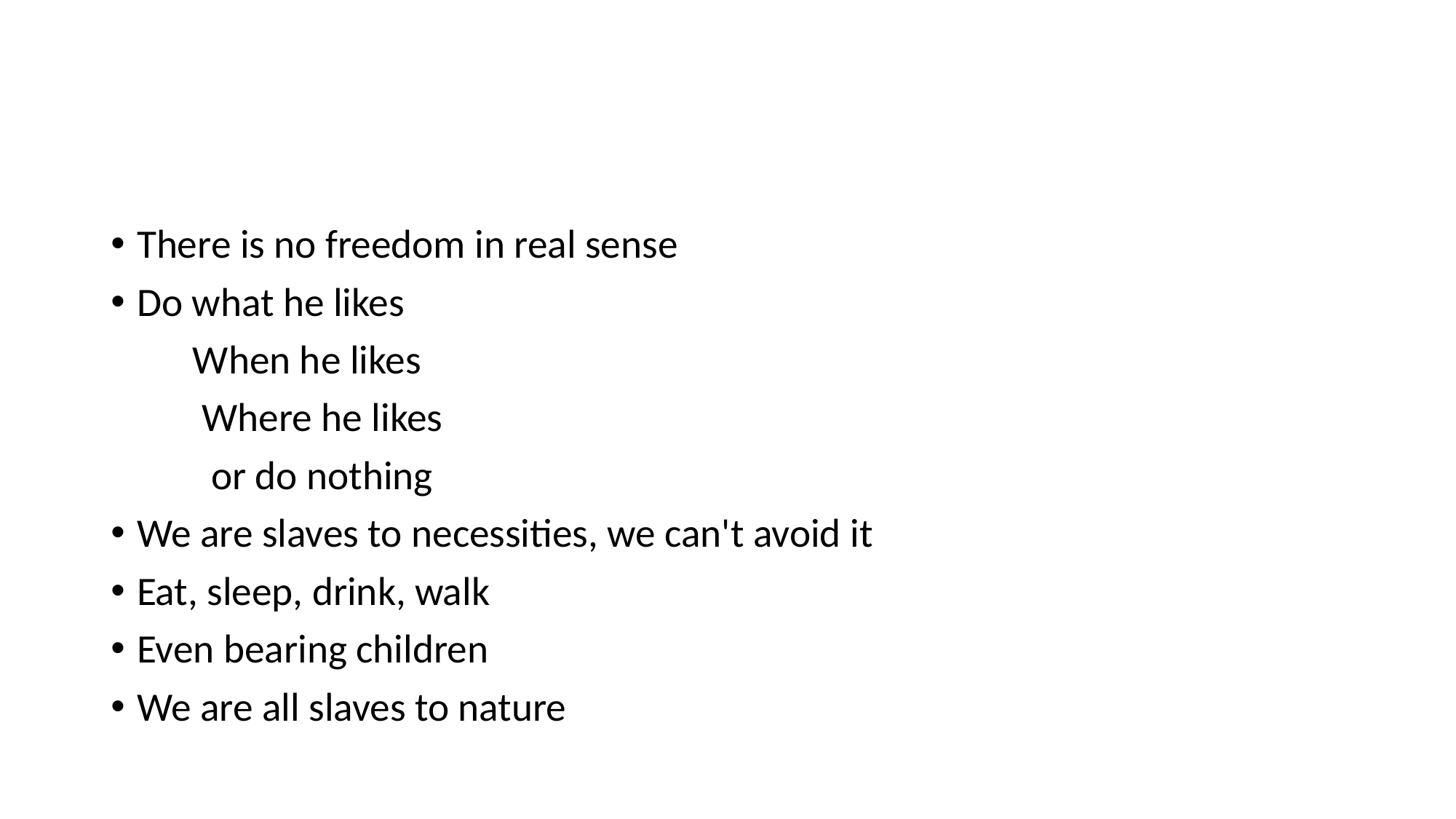

#
There is no freedom in real sense
Do what he likes
         When he likes
          Where he likes
           or do nothing
We are slaves to necessities, we can't avoid it
Eat, sleep, drink, walk
Even bearing children
We are all slaves to nature